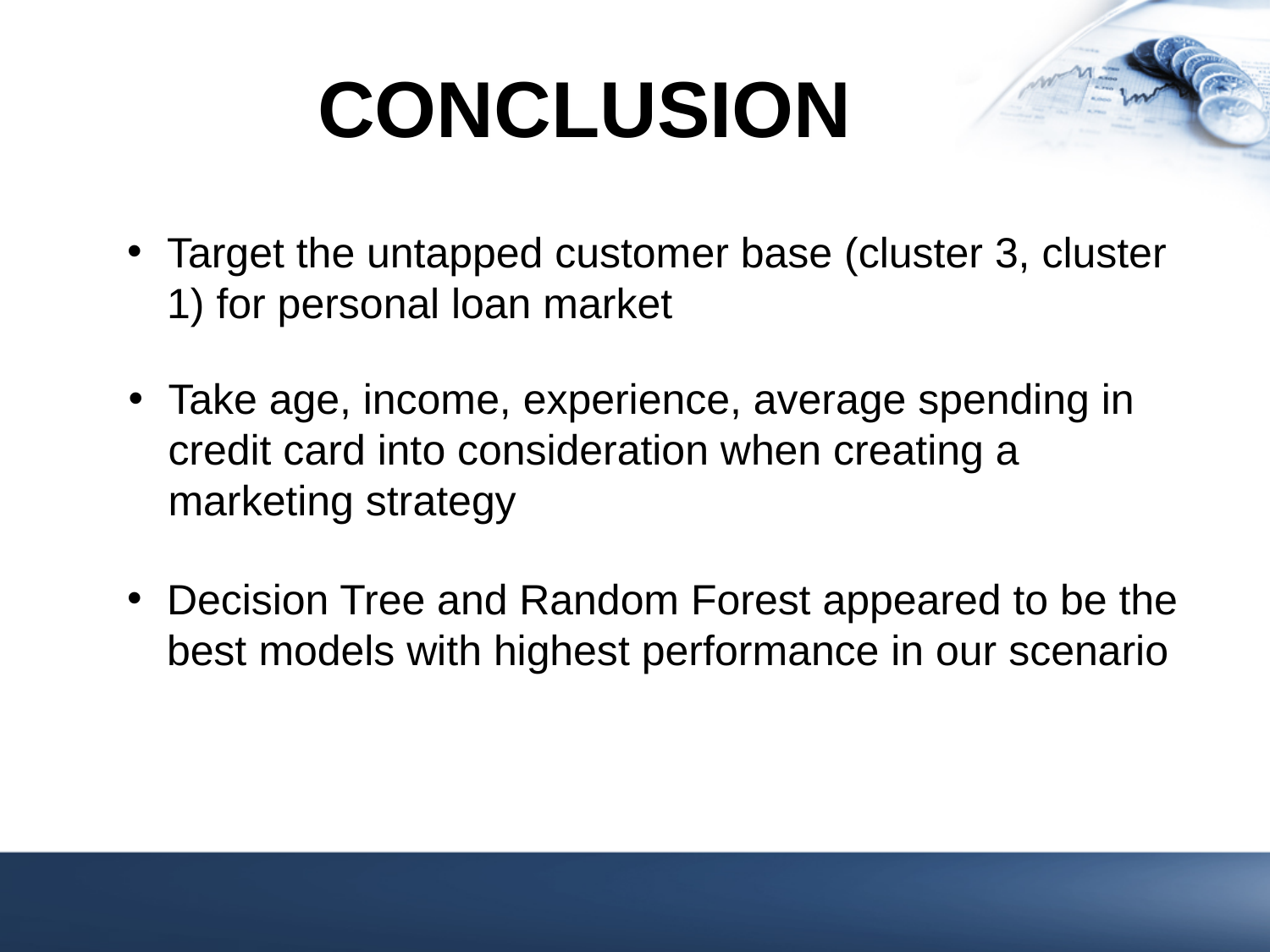

# CONCLUSION
Target the untapped customer base (cluster 3, cluster 1) for personal loan market

Take age, income, experience, average spending in credit card into consideration when creating a marketing strategy
Decision Tree and Random Forest appeared to be the best models with highest performance in our scenario